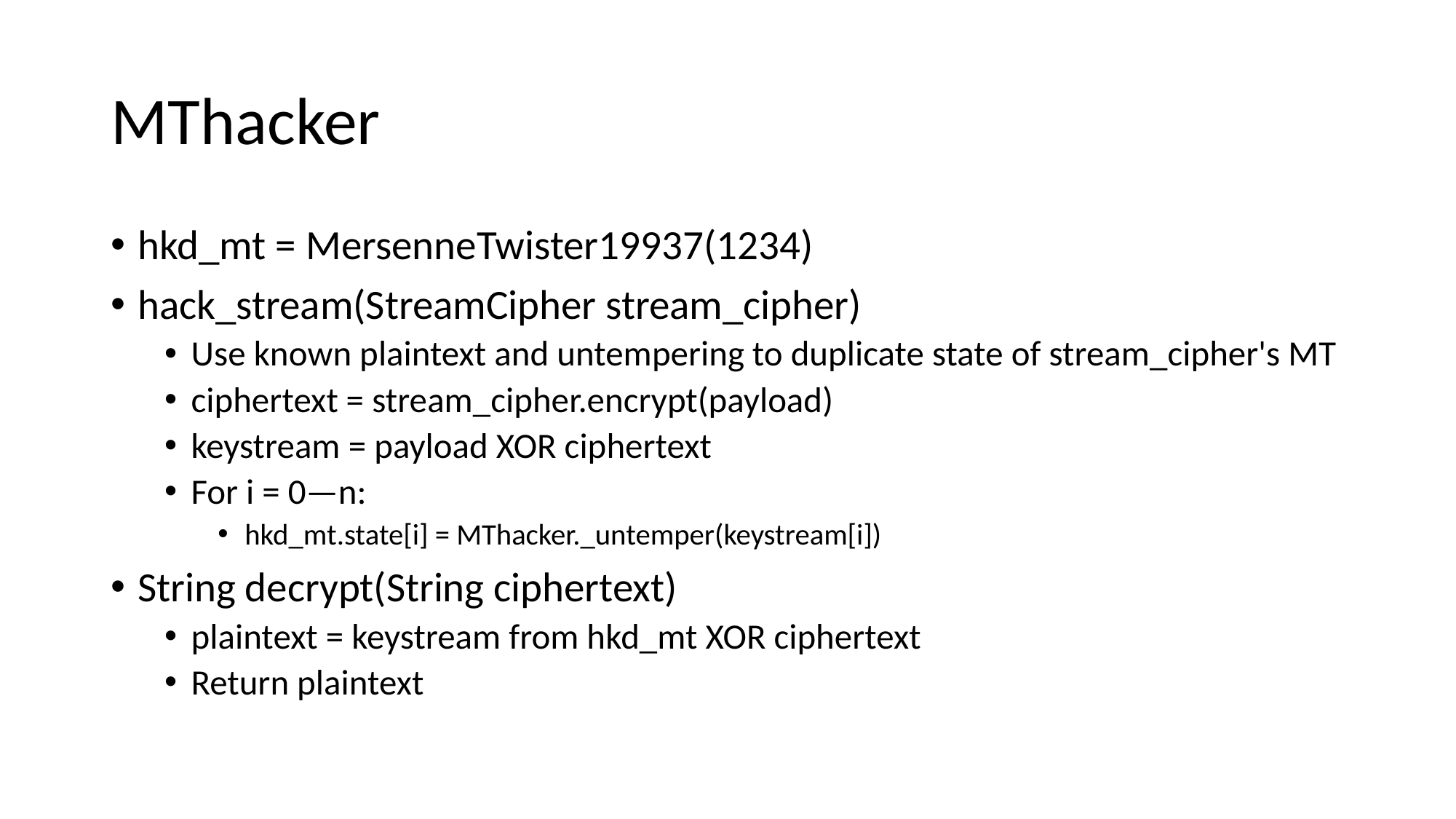

# MThacker
hkd_mt = MersenneTwister19937(1234)
hack_stream(StreamCipher stream_cipher)
Use known plaintext and untempering to duplicate state of stream_cipher's MT
ciphertext = stream_cipher.encrypt(payload)
keystream = payload XOR ciphertext
For i = 0—n:
hkd_mt.state[i] = MThacker._untemper(keystream[i])
String decrypt(String ciphertext)
plaintext = keystream from hkd_mt XOR ciphertext
Return plaintext